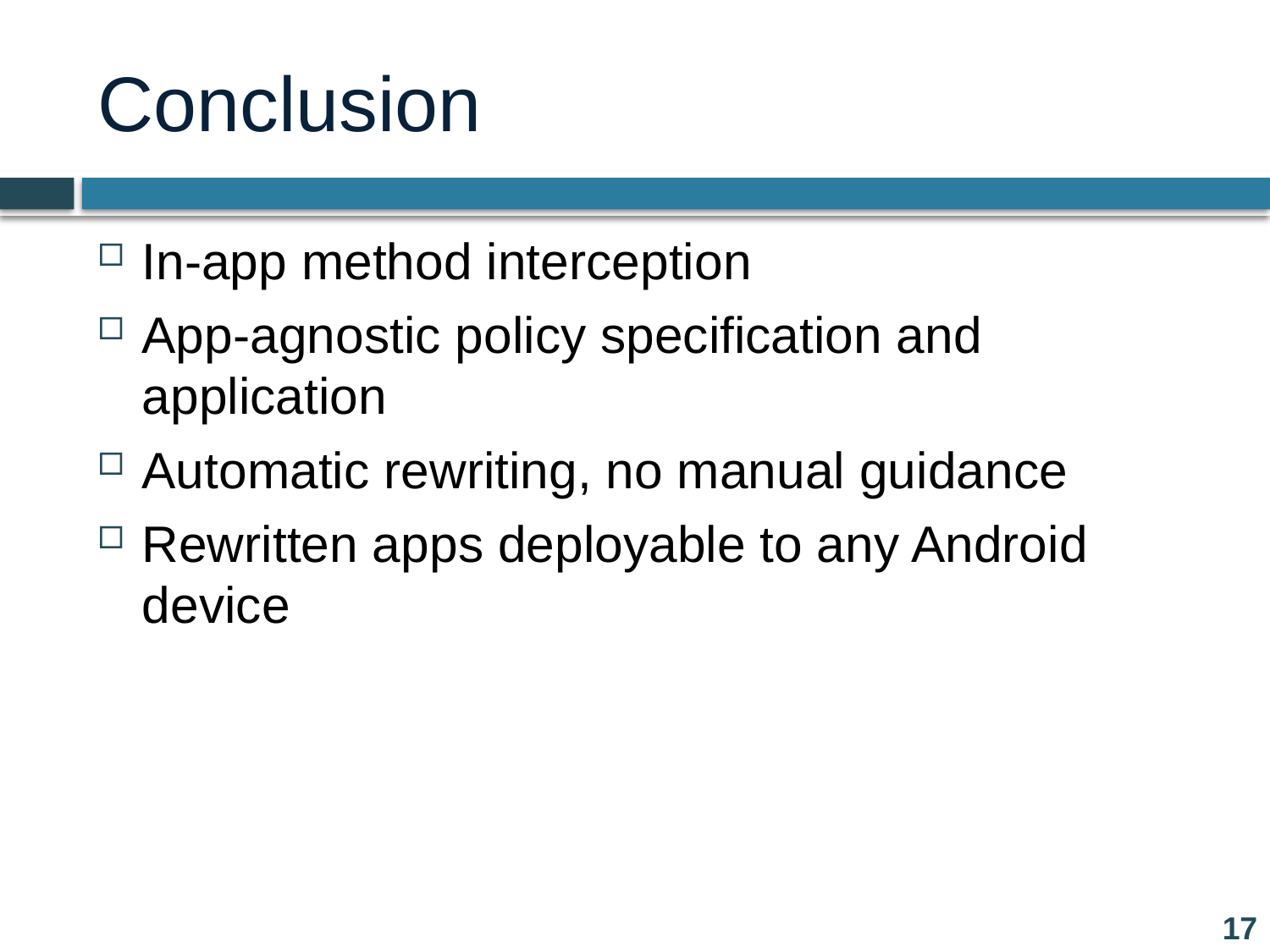

# Conclusion
In-app method interception
App-agnostic policy specification and application
Automatic rewriting, no manual guidance
Rewritten apps deployable to any Android device
17